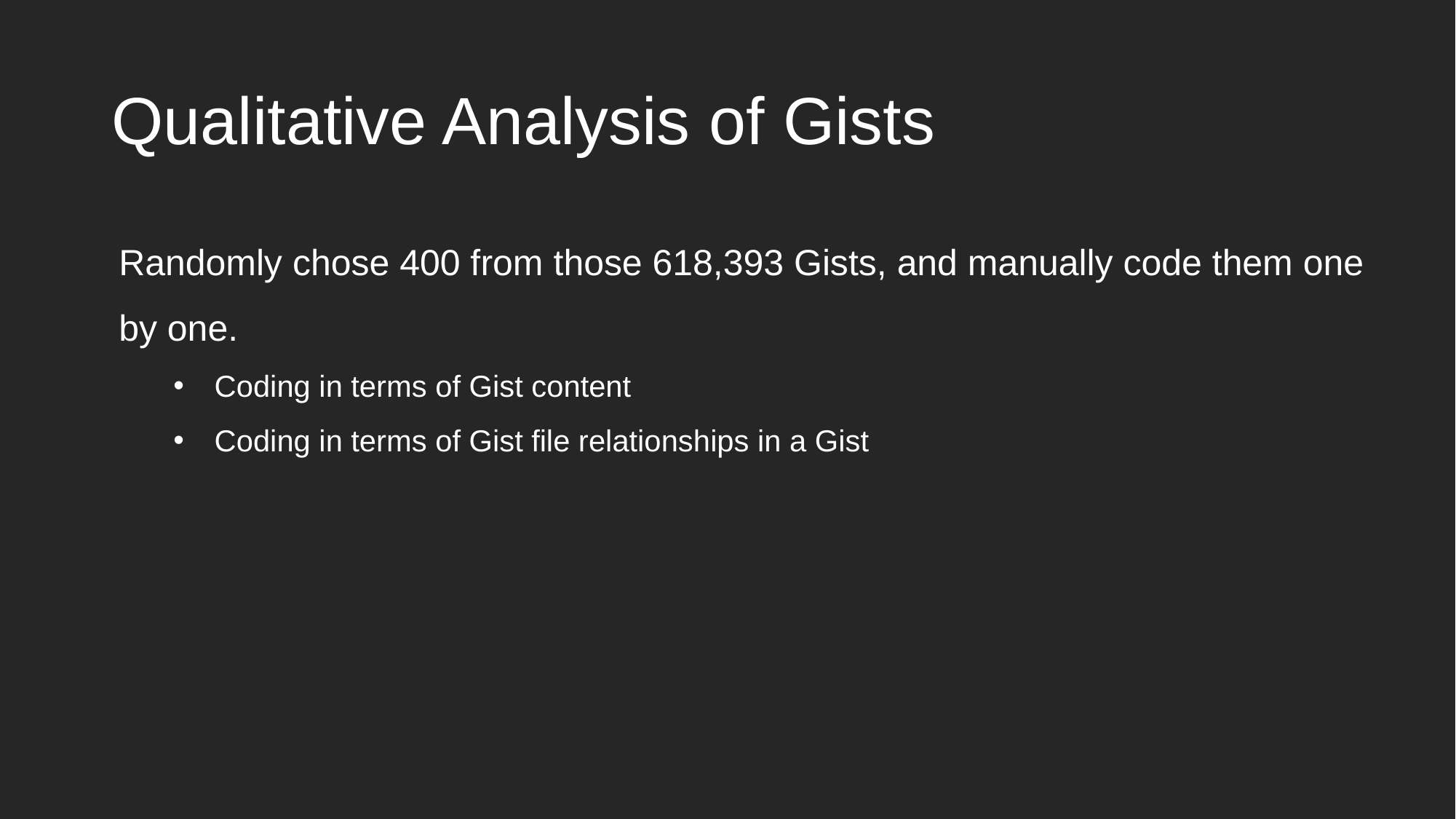

# Qualitative Analysis of Gists
Randomly chose 400 from those 618,393 Gists, and manually code them one by one.
Coding in terms of Gist content
Coding in terms of Gist file relationships in a Gist